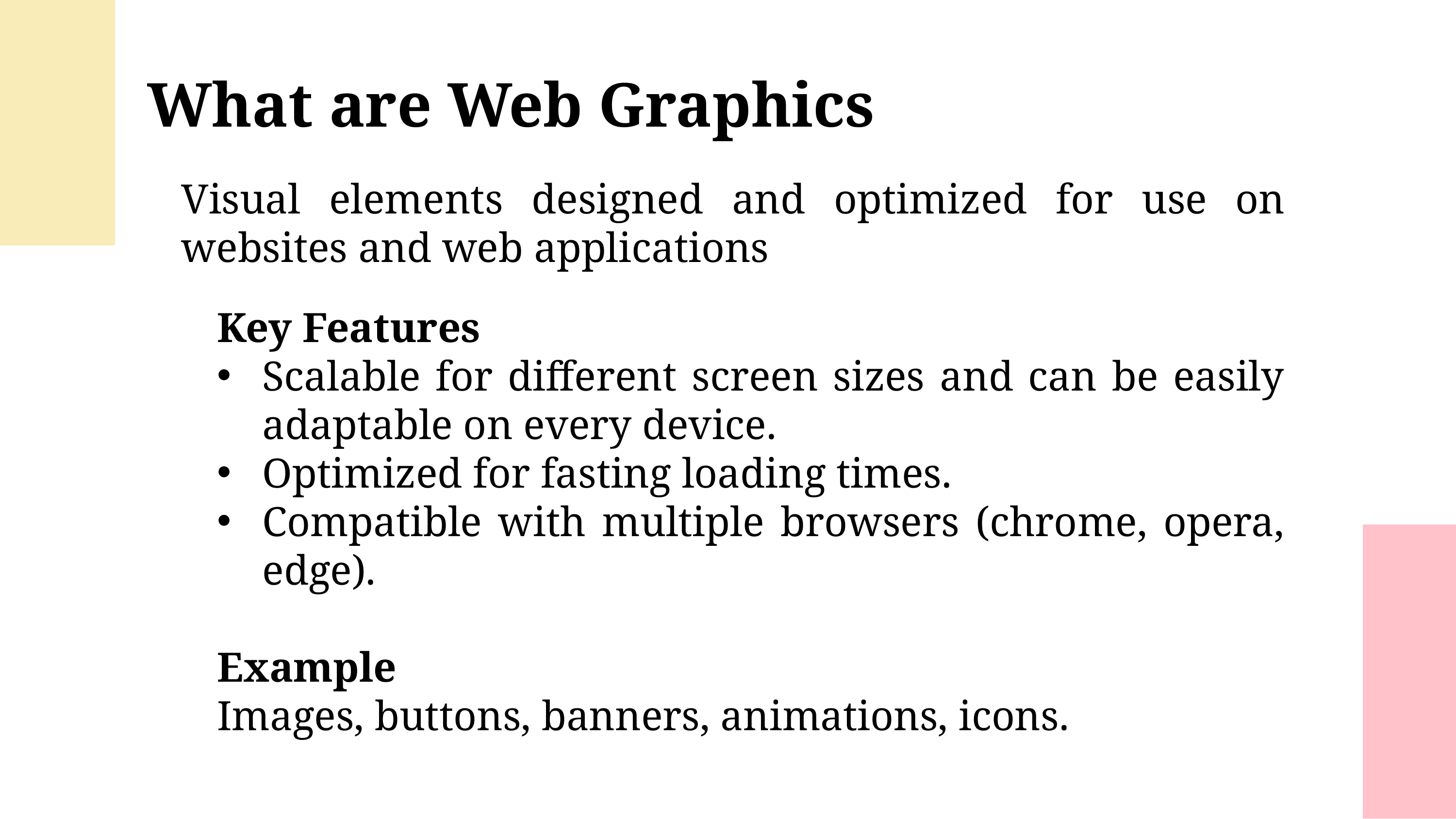

What are Web Graphics
Visual elements designed and optimized for use on websites and web applications
Key Features
Scalable for different screen sizes and can be easily adaptable on every device.
Optimized for fasting loading times.
Compatible with multiple browsers (chrome, opera, edge).

Example
Images, buttons, banners, animations, icons.